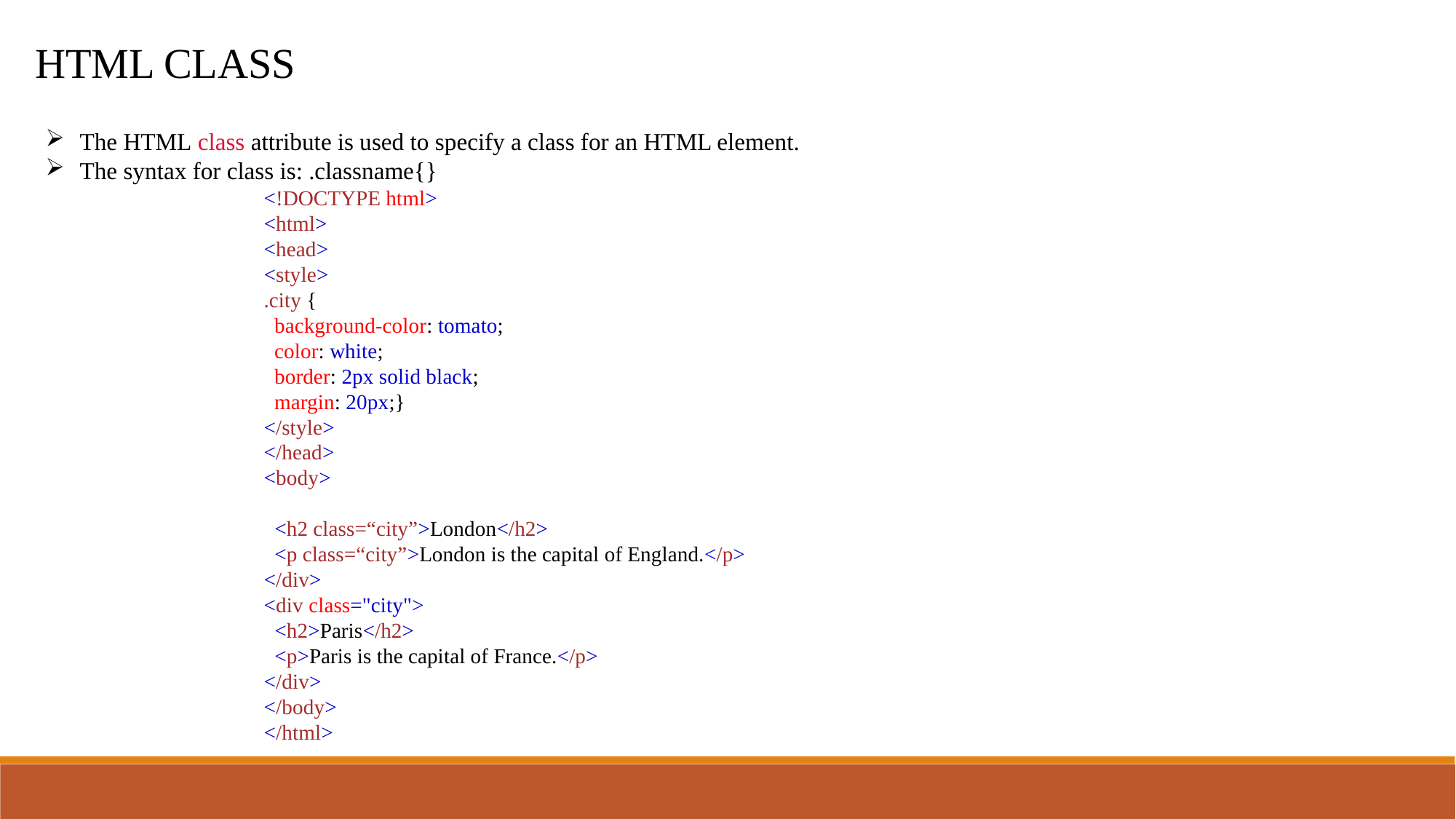

HTML CLASS
The HTML class attribute is used to specify a class for an HTML element.
The syntax for class is: .classname{}
<!DOCTYPE html>
<html>
<head>
<style>
.city {
  background-color: tomato;
  color: white;
  border: 2px solid black;
  margin: 20px;}
</style>
</head>
<body>
  <h2 class=“city”>London</h2>
  <p class=“city”>London is the capital of England.</p>
</div>
<div class="city">
  <h2>Paris</h2>
  <p>Paris is the capital of France.</p>
</div>
</body>
</html>